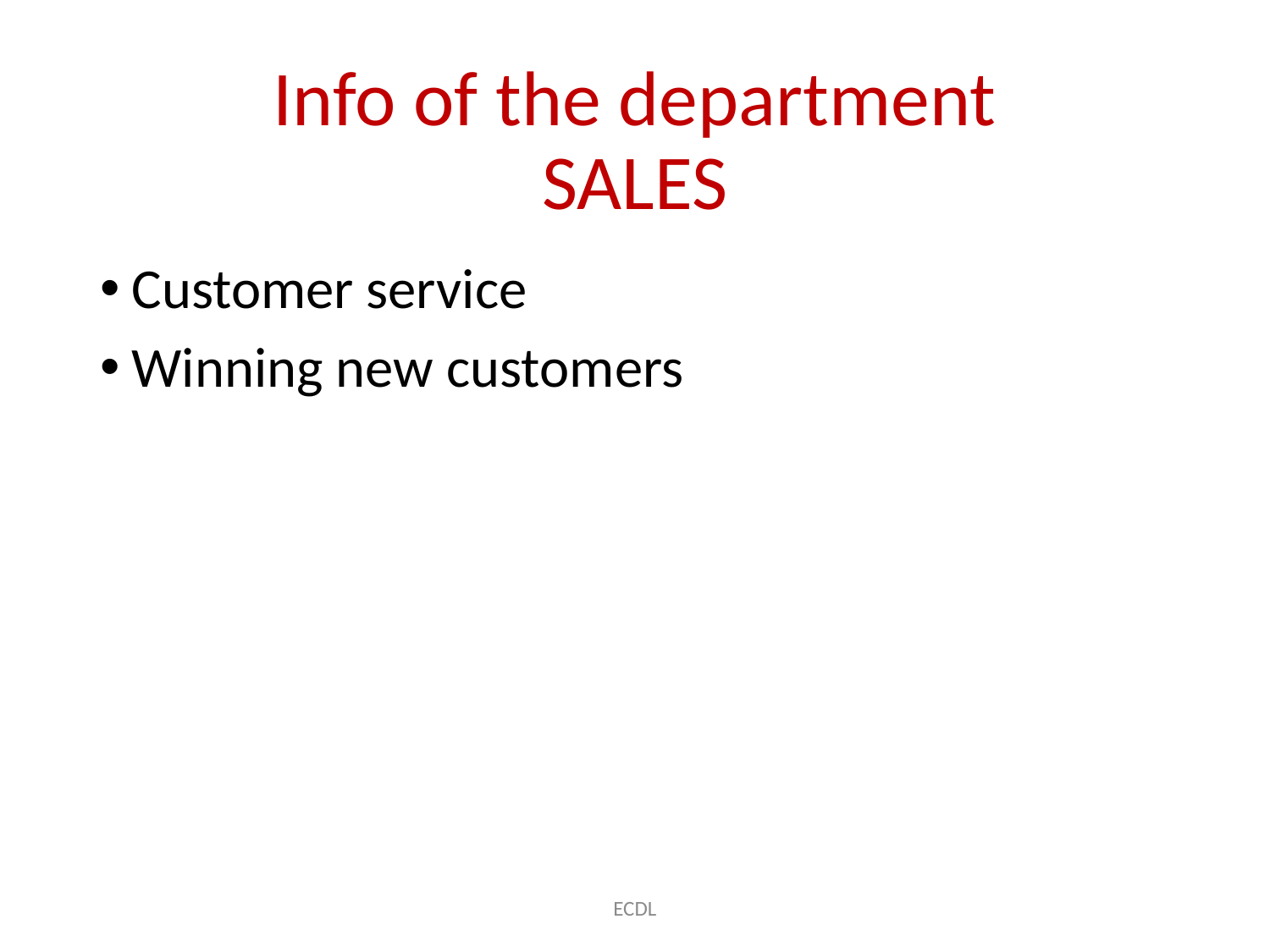

# Info of the department SALES
Customer service
Winning new customers
ECDL